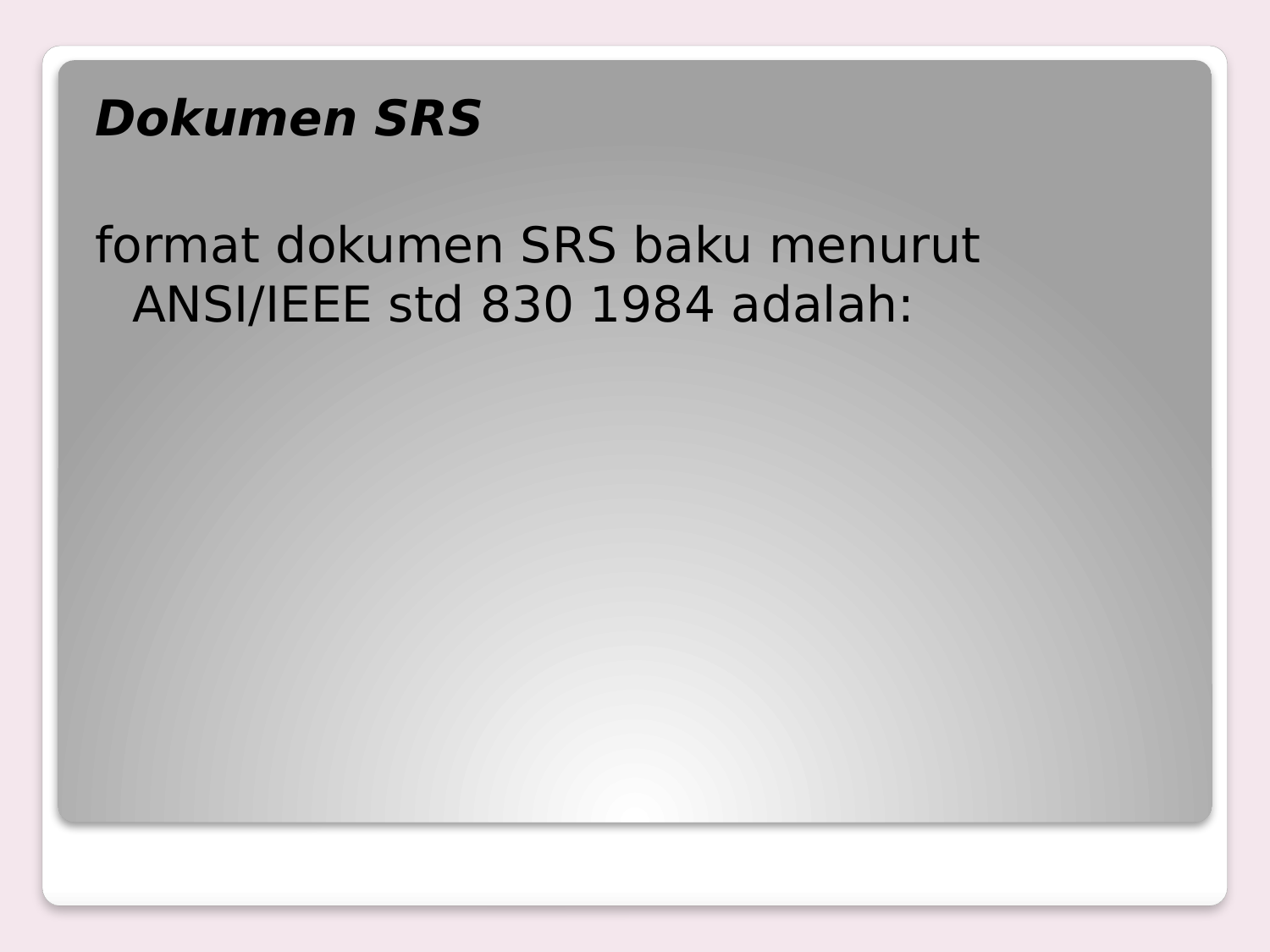

Dokumen SRS

format dokumen SRS baku menurut ANSI/IEEE std 830 1984 adalah:

#